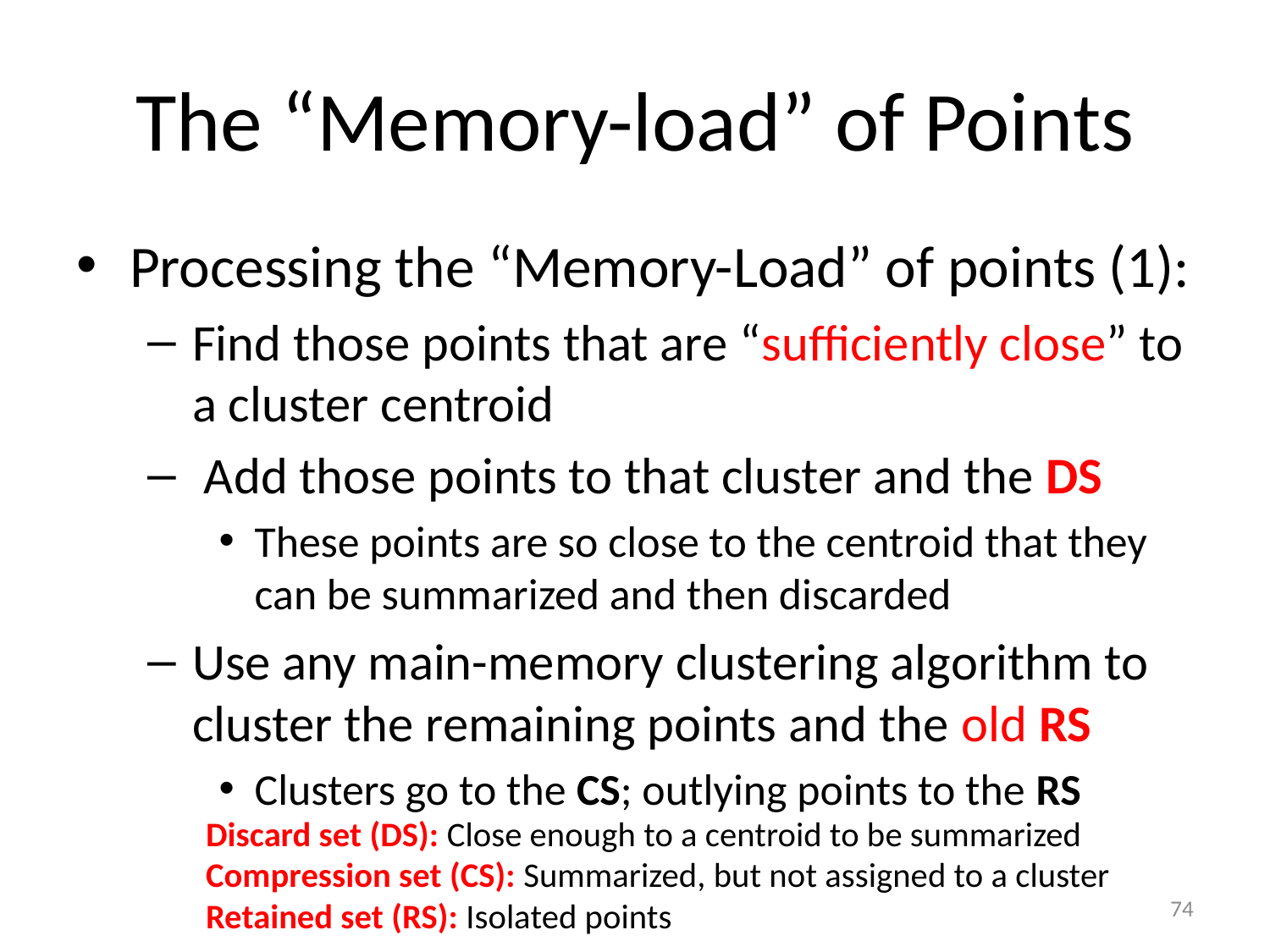

# The “Memory-load” of Points
Processing the “Memory-Load” of points (1):
Find those points that are “sufficiently close” to a cluster centroid
 Add those points to that cluster and the DS
These points are so close to the centroid that they can be summarized and then discarded
Use any main-memory clustering algorithm to cluster the remaining points and the old RS
Clusters go to the CS; outlying points to the RS
Discard set (DS): Close enough to a centroid to be summarized
Compression set (CS): Summarized, but not assigned to a cluster
Retained set (RS): Isolated points
74